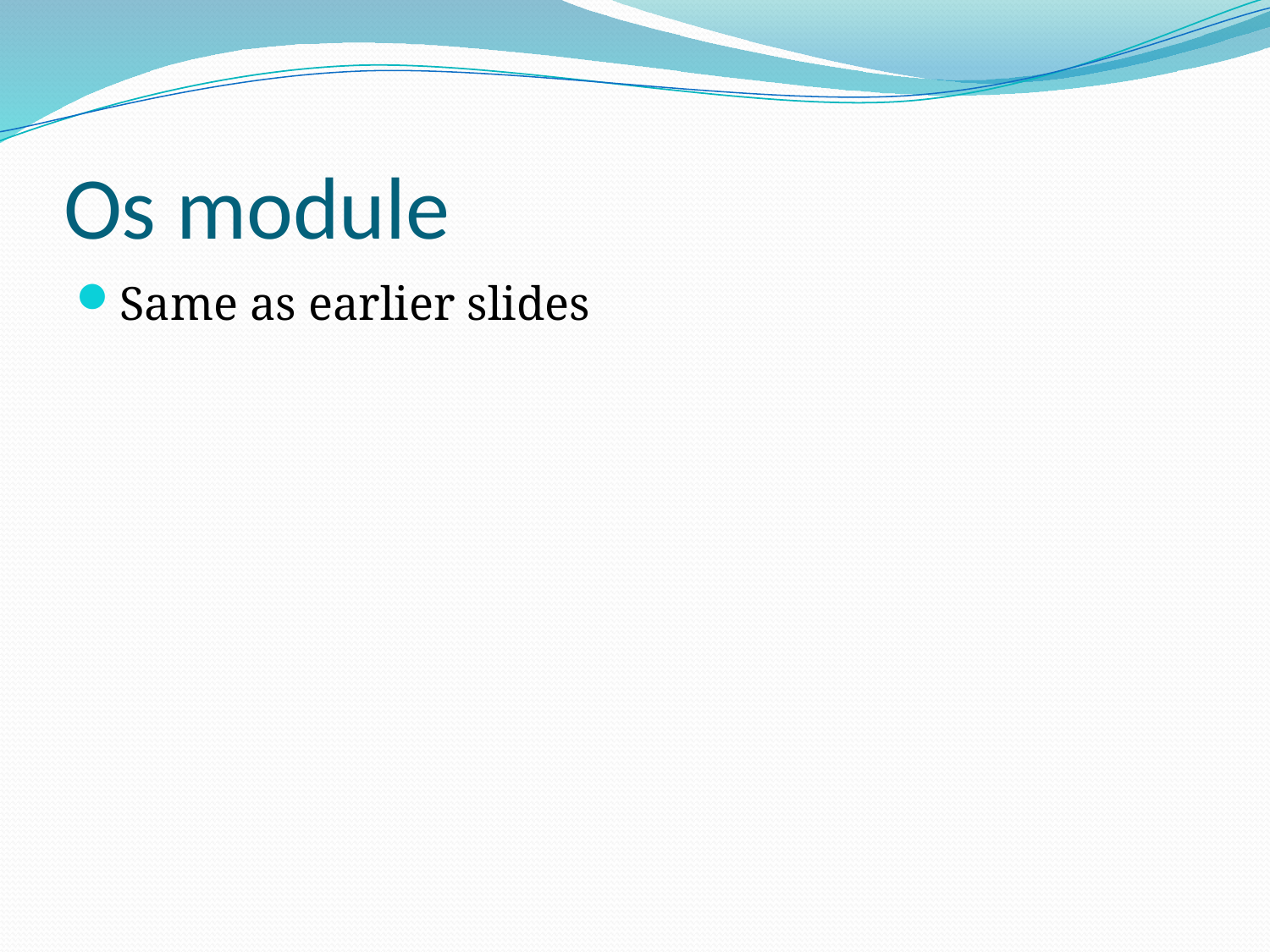

# Os module
Same as earlier slides